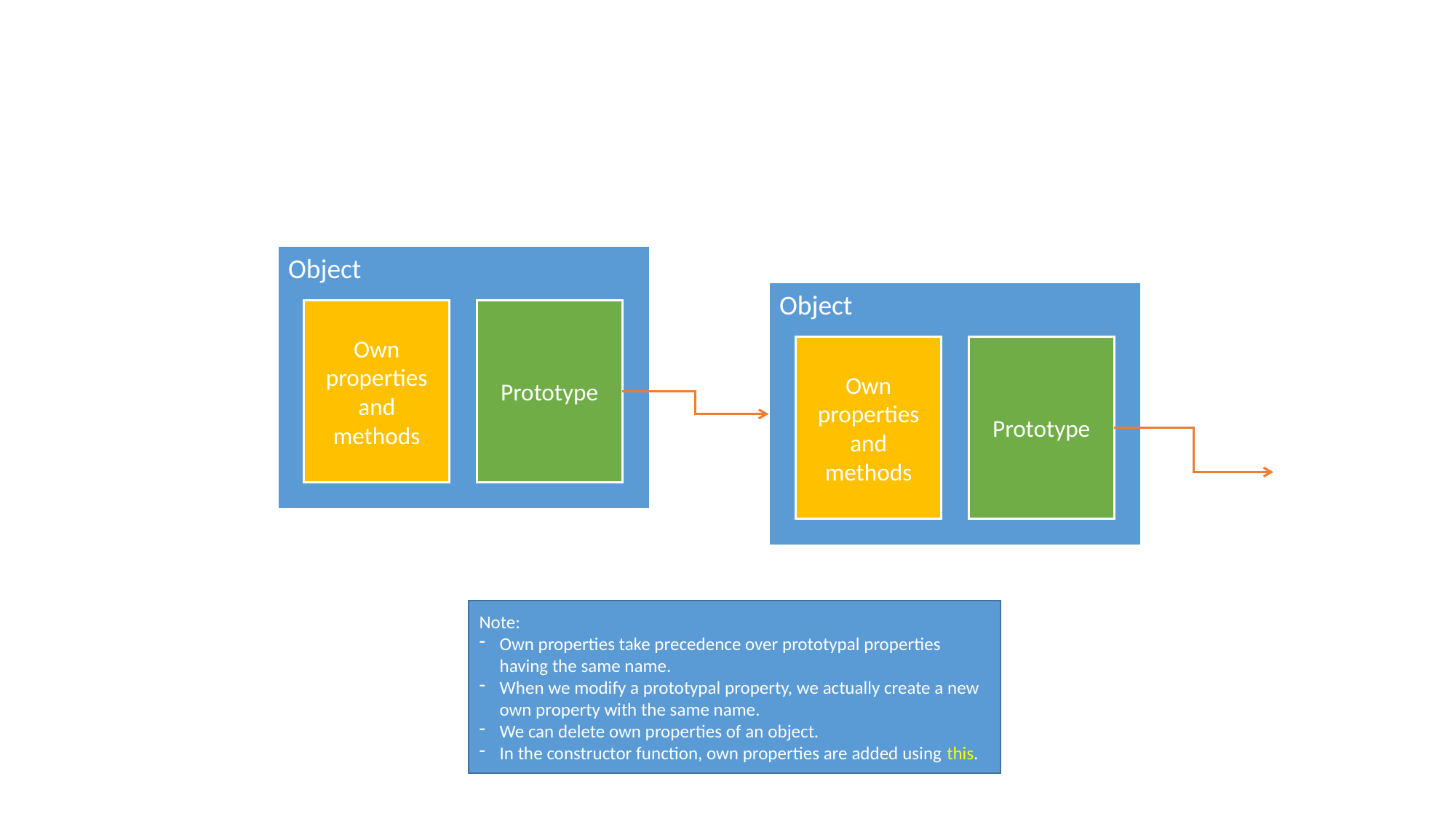

# Own vs. prototypal properties
Object
Object
Own properties and methods
Prototype
Own properties and methods
Prototype
Note:
Own properties take precedence over prototypal properties having the same name.
When we modify a prototypal property, we actually create a new own property with the same name.
We can delete own properties of an object.
In the constructor function, own properties are added using this.